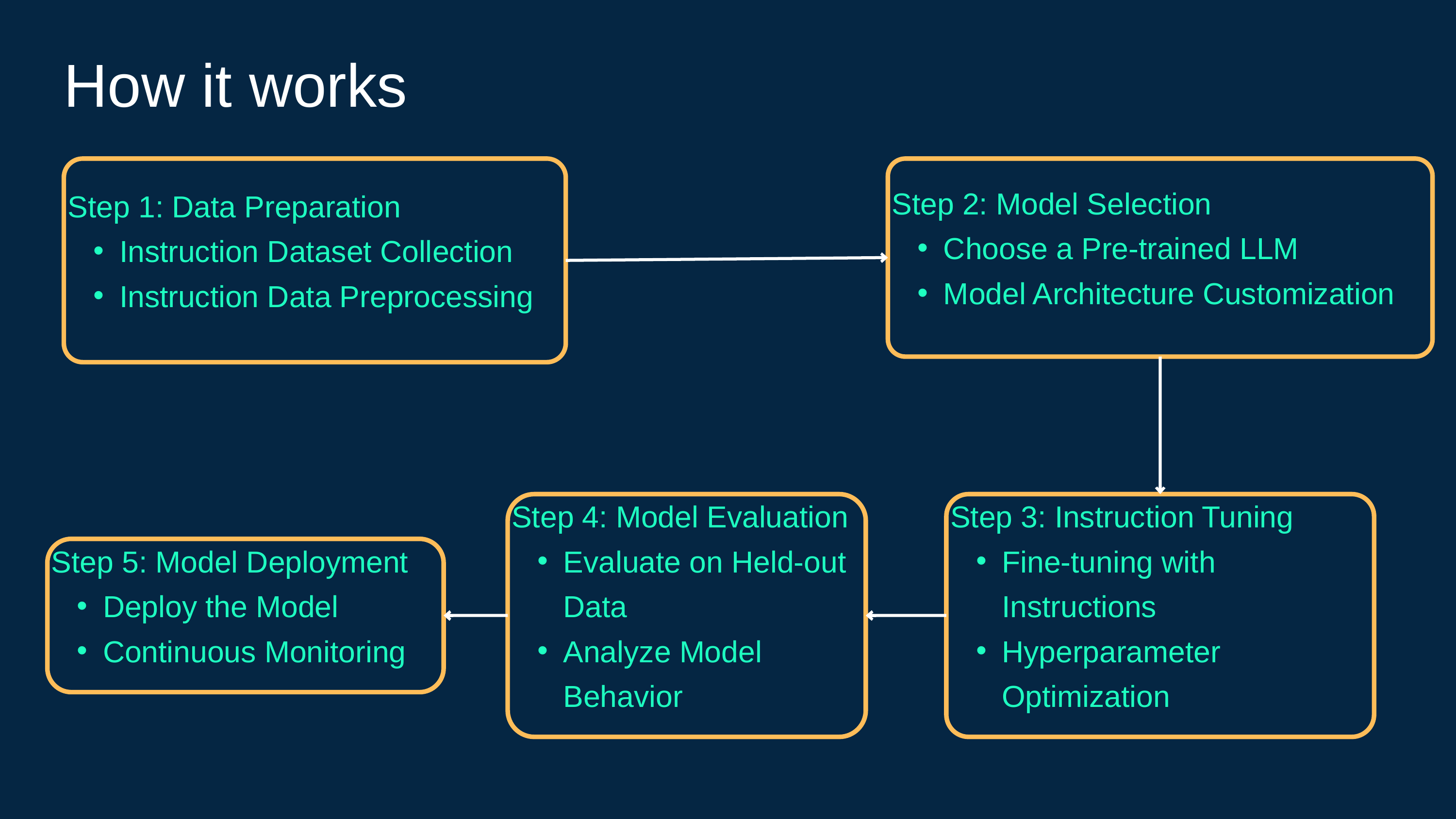

How it works

Step 1: Data Preparation
Instruction Dataset Collection
Instruction Data Preprocessing

Step 2: Model Selection
Choose a Pre-trained LLM
Model Architecture Customization

Step 4: Model Evaluation
Evaluate on Held-out Data
Analyze Model Behavior

Step 3: Instruction Tuning
Fine-tuning with Instructions
Hyperparameter Optimization

Step 5: Model Deployment
Deploy the Model
Continuous Monitoring